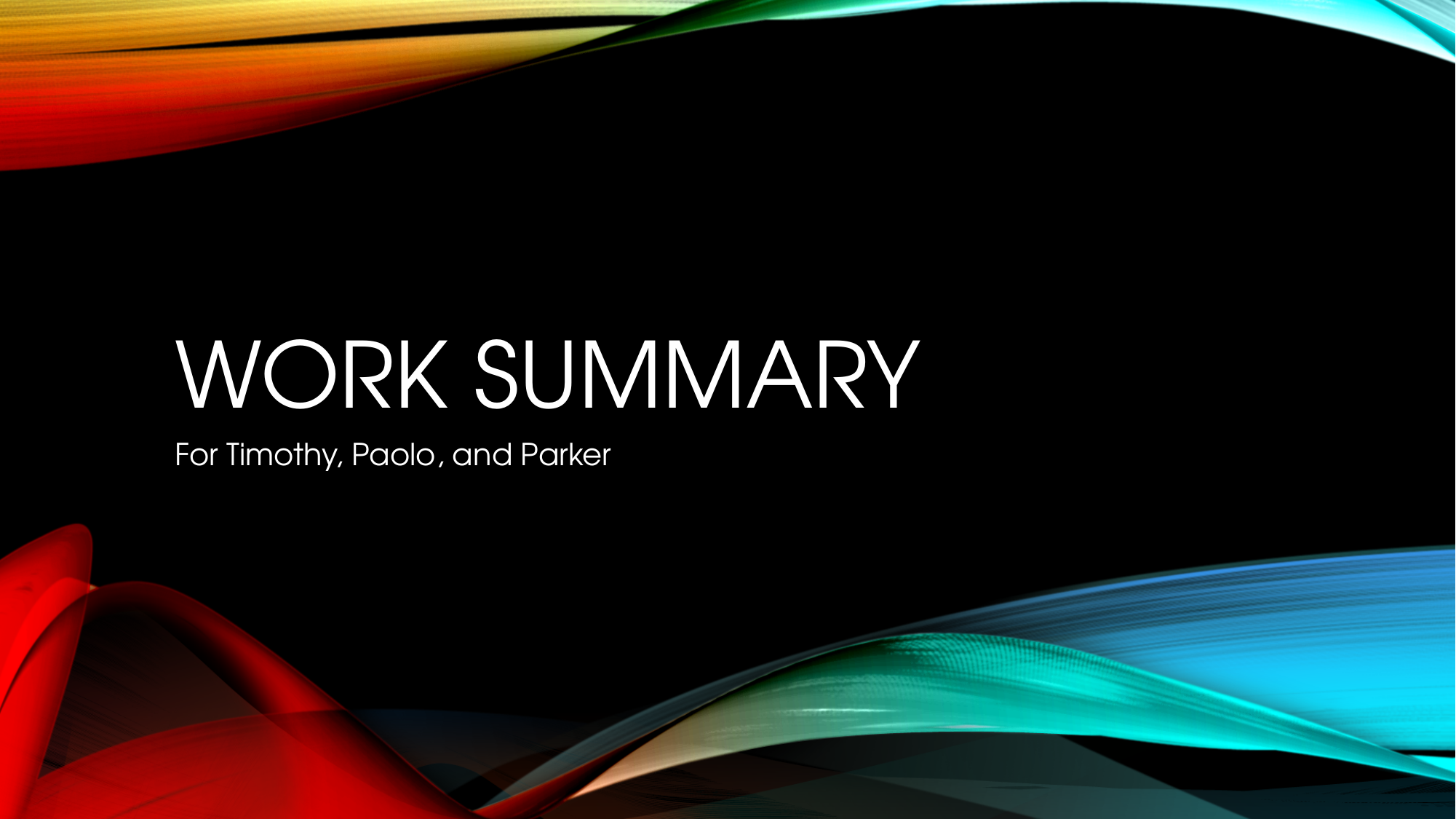

# Work Summary
For Timothy, Paolo, and Parker